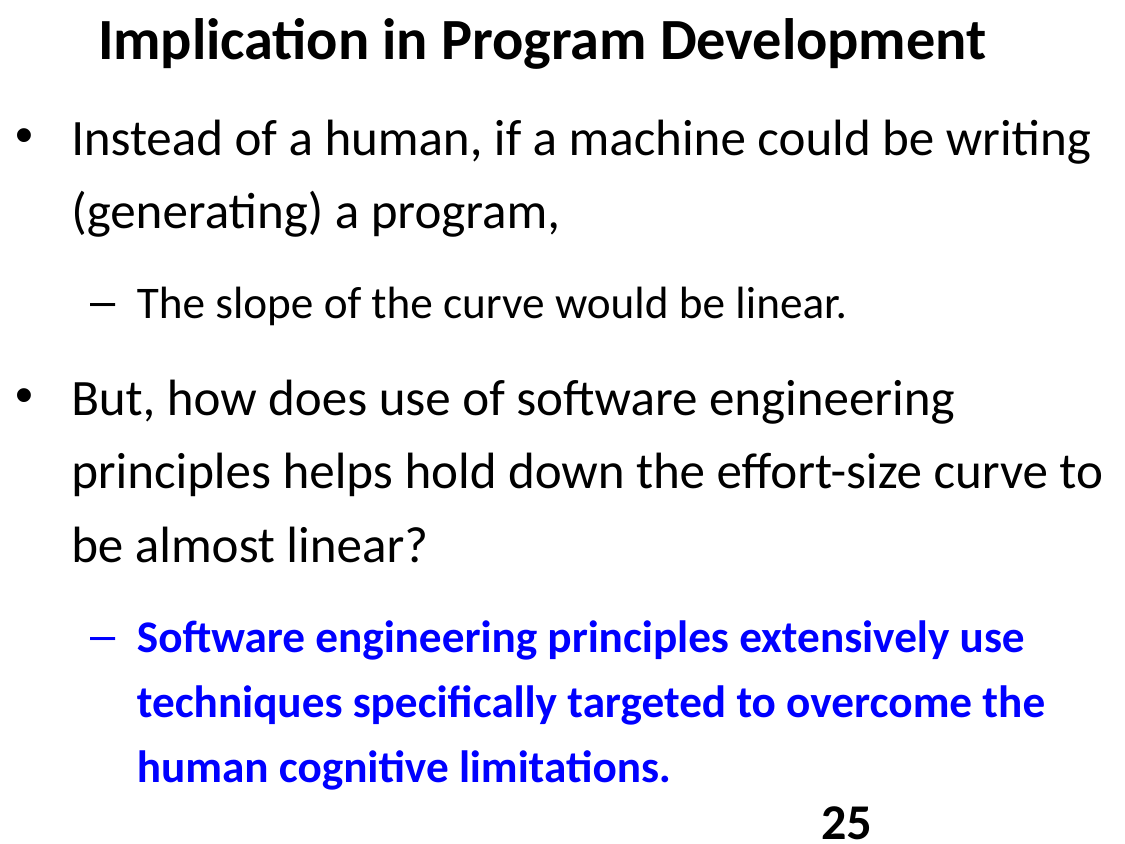

# Implication in Program Development
Instead of a human, if a machine could be writing (generating) a program,
The slope of the curve would be linear.
But, how does use of software engineering principles helps hold down the effort-size curve to be almost linear?
Software engineering principles extensively use techniques specifically targeted to overcome the human cognitive limitations.
25